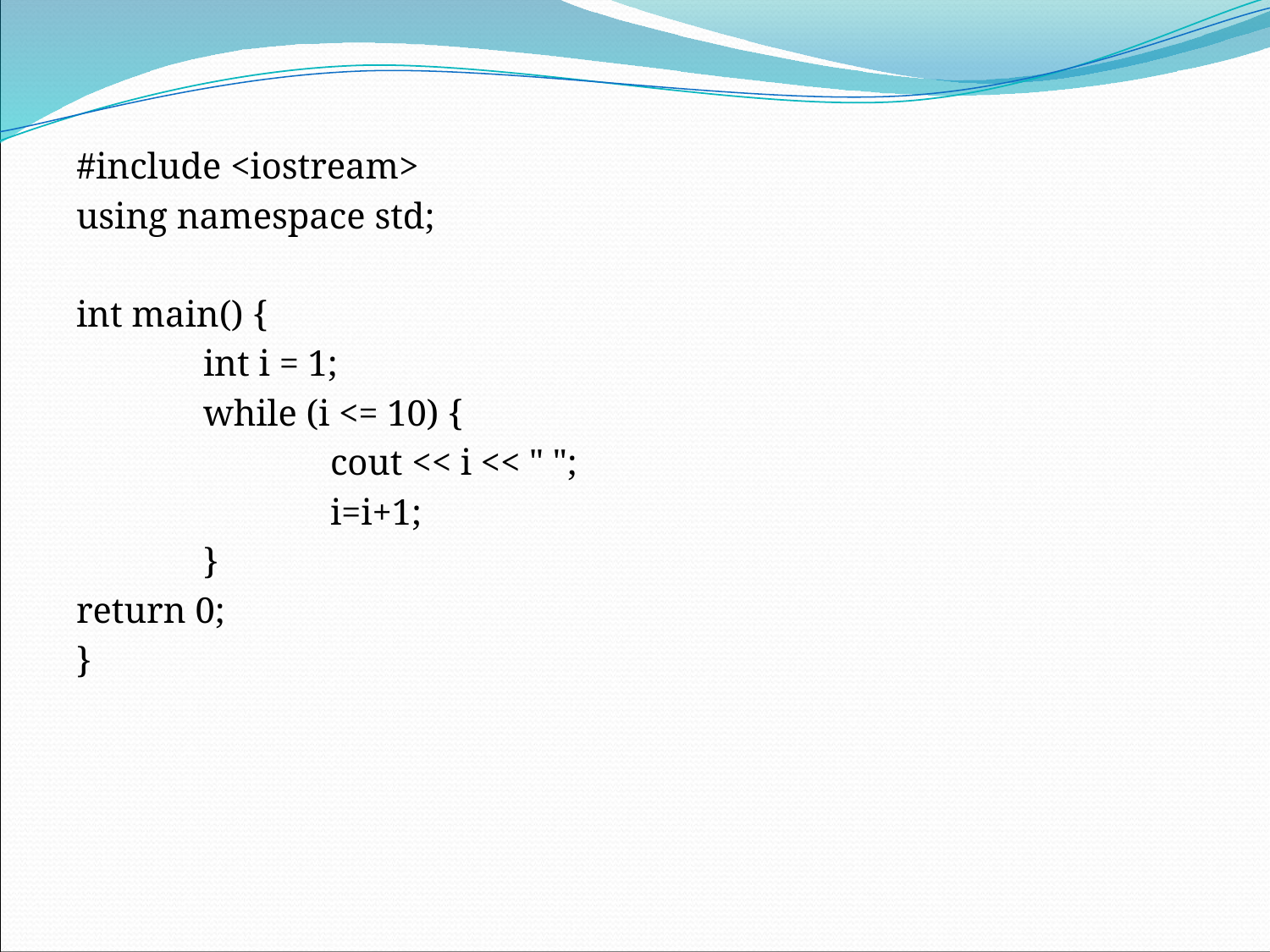

#include <iostream>
using namespace std;

int main() {
	int i = 1;
	while (i <= 10) {
		cout << i << " ";
		i=i+1;
	}
return 0;
}